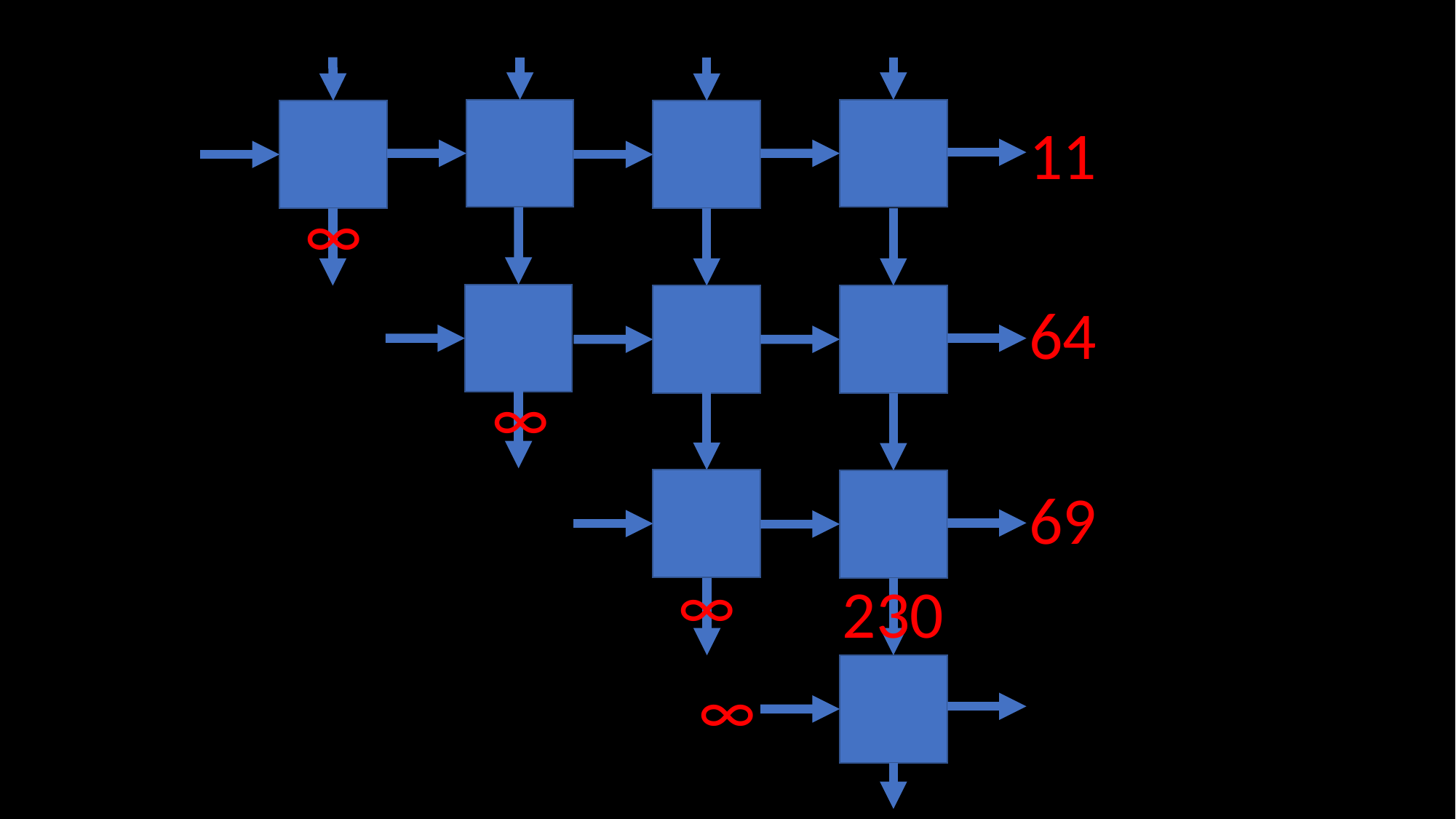

11
∞

64
∞

69
∞
230

∞